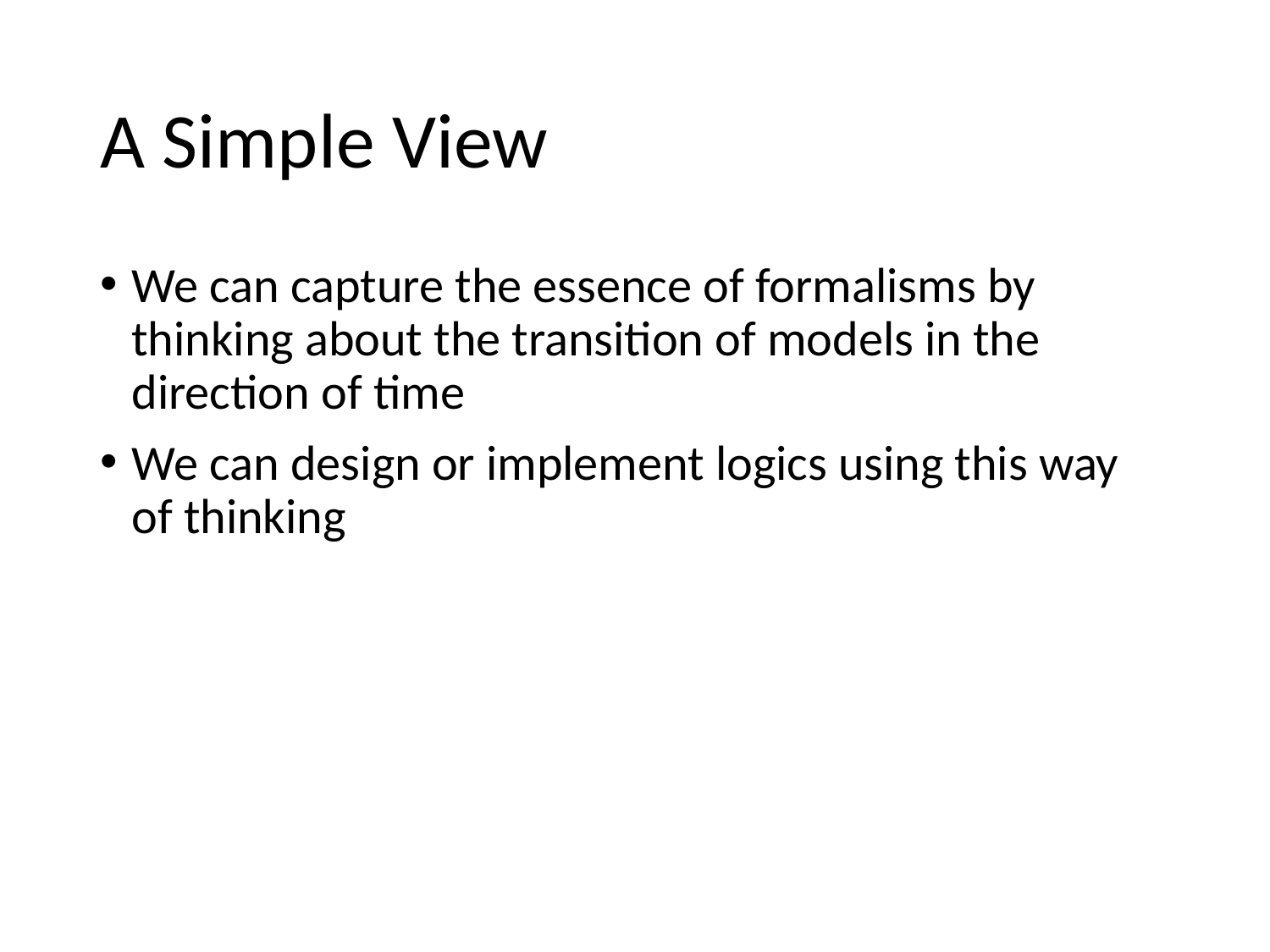

# A Simple View
We can capture the essence of formalisms by thinking about the transition of models in the direction of time
We can design or implement logics using this way of thinking